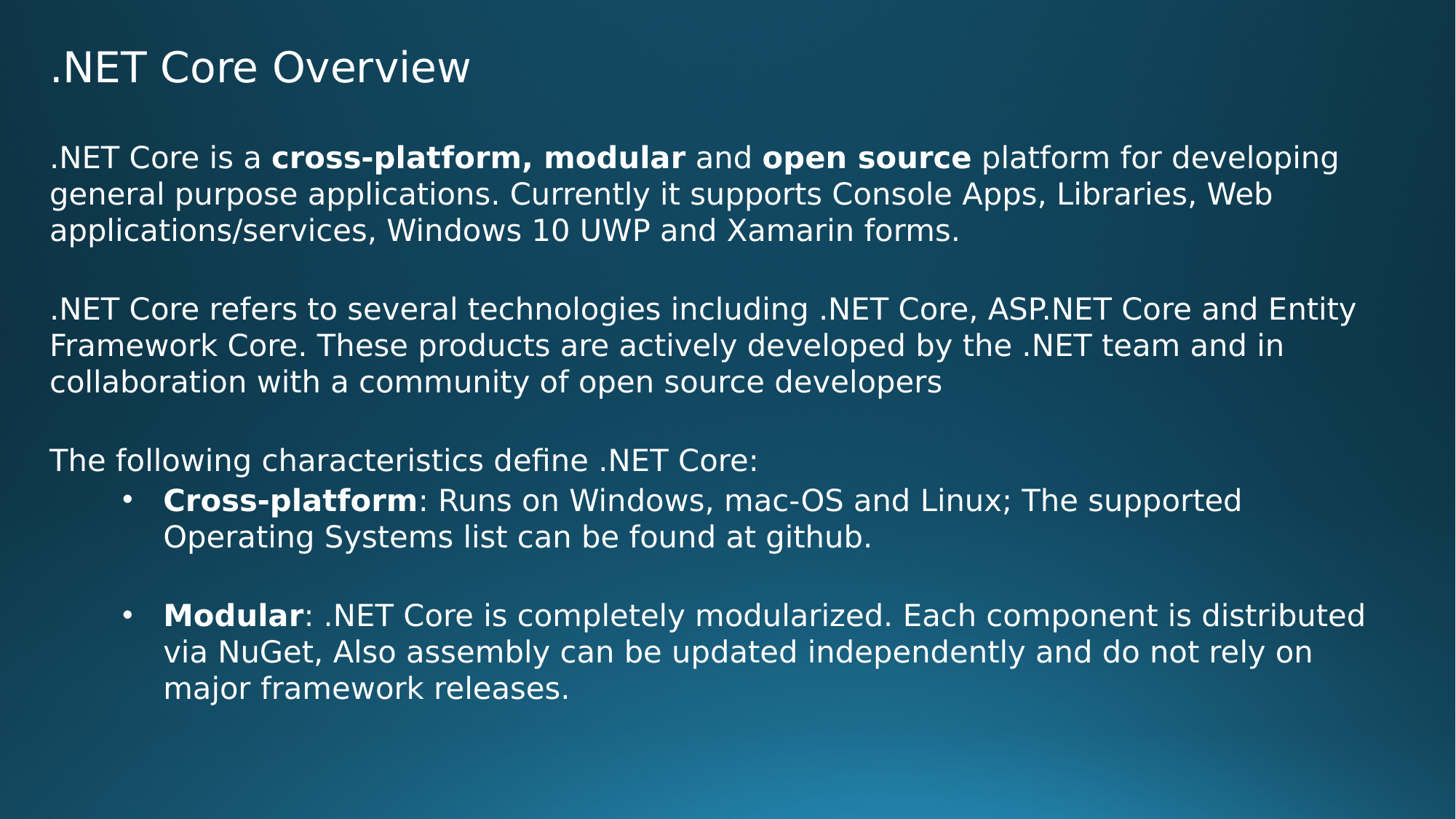

.NET Core Overview
.NET Core is a cross-platform, modular and open source platform for developing general purpose applications. Currently it supports Console Apps, Libraries, Web applications/services, Windows 10 UWP and Xamarin forms.

.NET Core refers to several technologies including .NET Core, ASP.NET Core and Entity Framework Core. These products are actively developed by the .NET team and in collaboration with a community of open source developers

The following characteristics define .NET Core:
Cross-platform: Runs on Windows, mac-OS and Linux; The supported Operating Systems list can be found at github.

Modular: .NET Core is completely modularized. Each component is distributed via NuGet, Also assembly can be updated independently and do not rely on major framework releases.